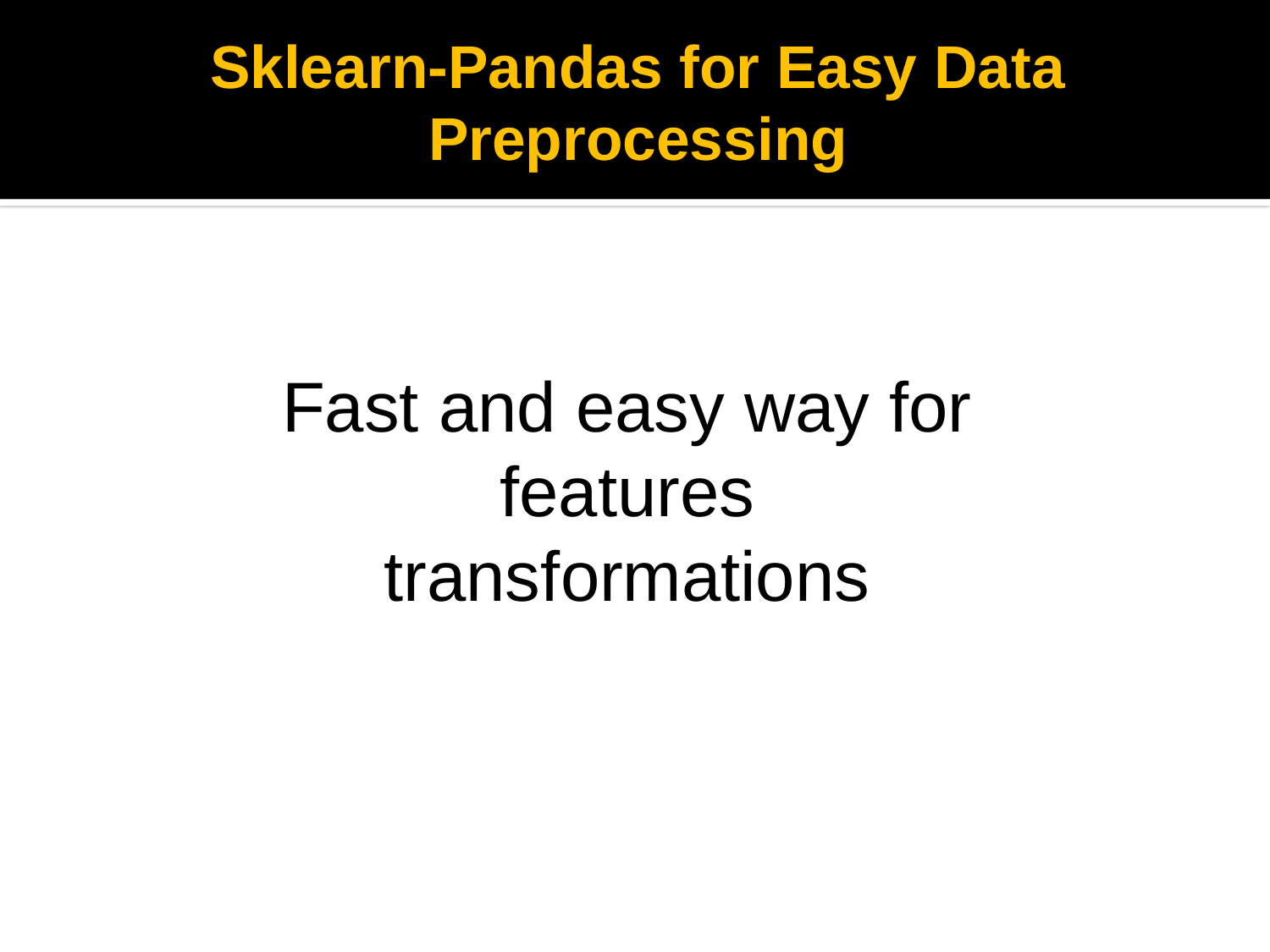

# Sklearn-Pandas for Easy Data Preprocessing
Fast and easy way for features transformations